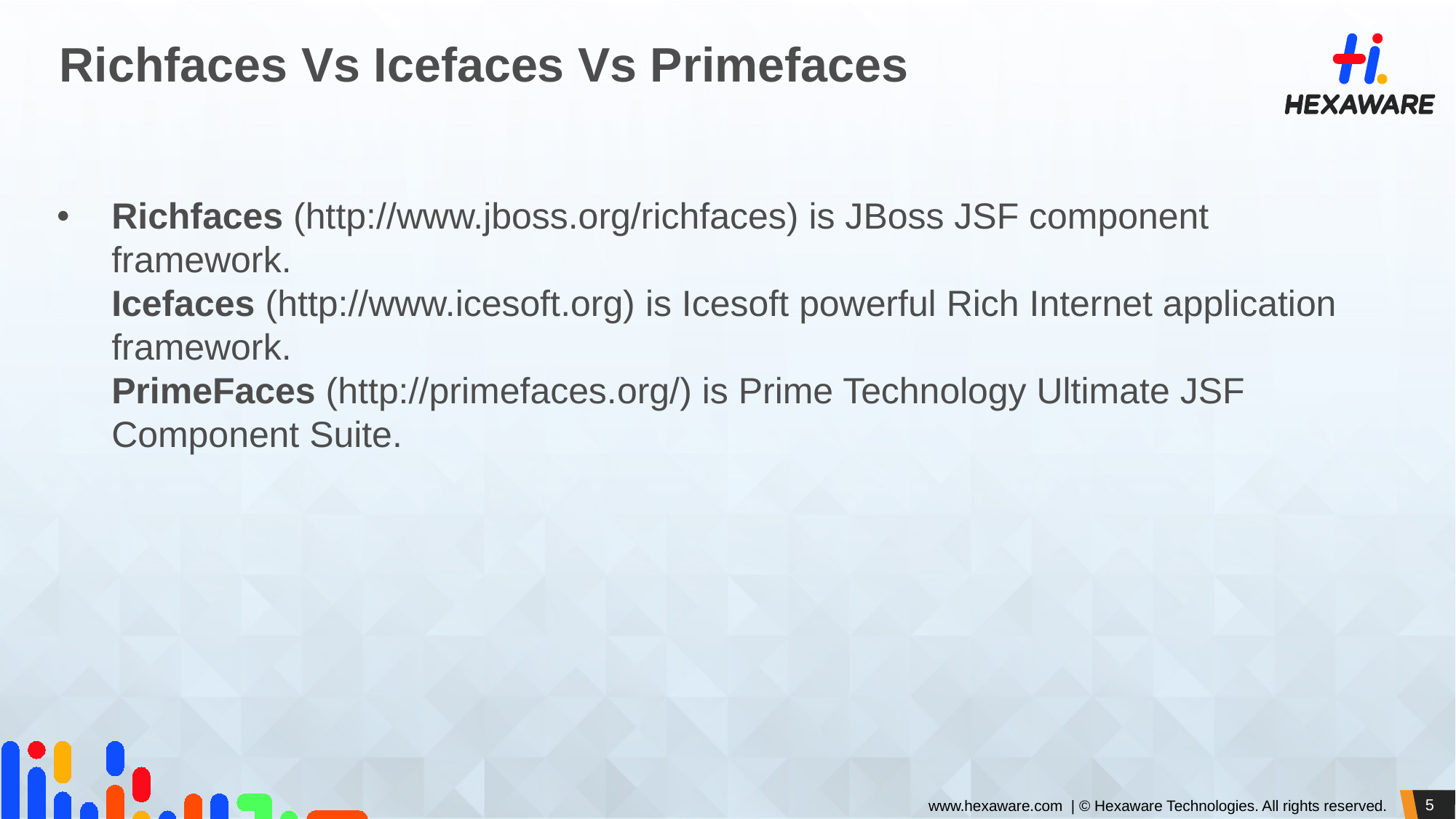

# Richfaces Vs Icefaces Vs Primefaces
Richfaces (http://www.jboss.org/richfaces) is JBoss JSF component framework.
Icefaces (http://www.icesoft.org) is Icesoft powerful Rich Internet application framework.
PrimeFaces (http://primefaces.org/) is Prime Technology Ultimate JSF Component Suite.